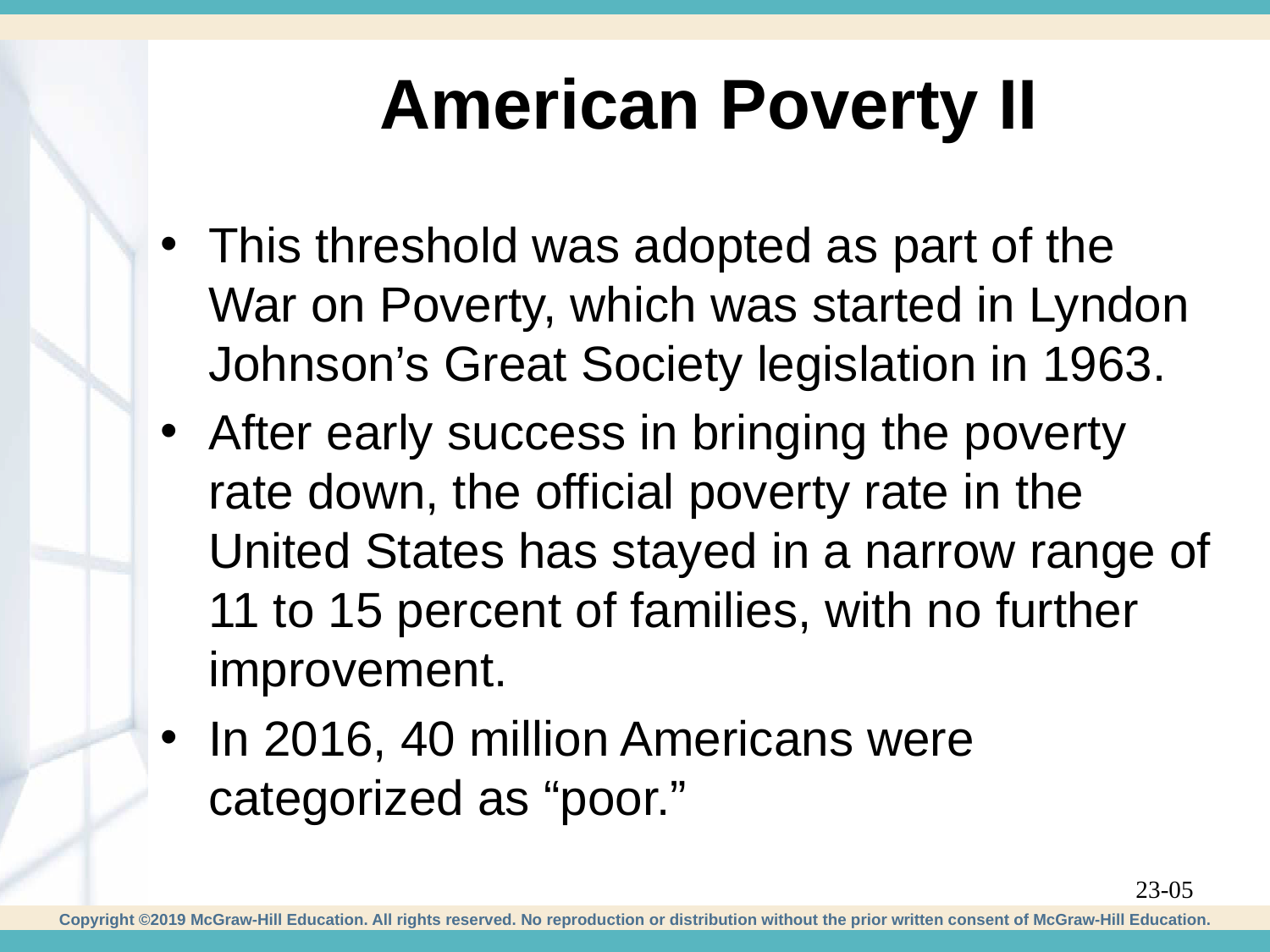

# American Poverty II
This threshold was adopted as part of the War on Poverty, which was started in Lyndon Johnson’s Great Society legislation in 1963.
After early success in bringing the poverty rate down, the official poverty rate in the United States has stayed in a narrow range of 11 to 15 percent of families, with no further improvement.
In 2016, 40 million Americans were categorized as “poor.”
23-05